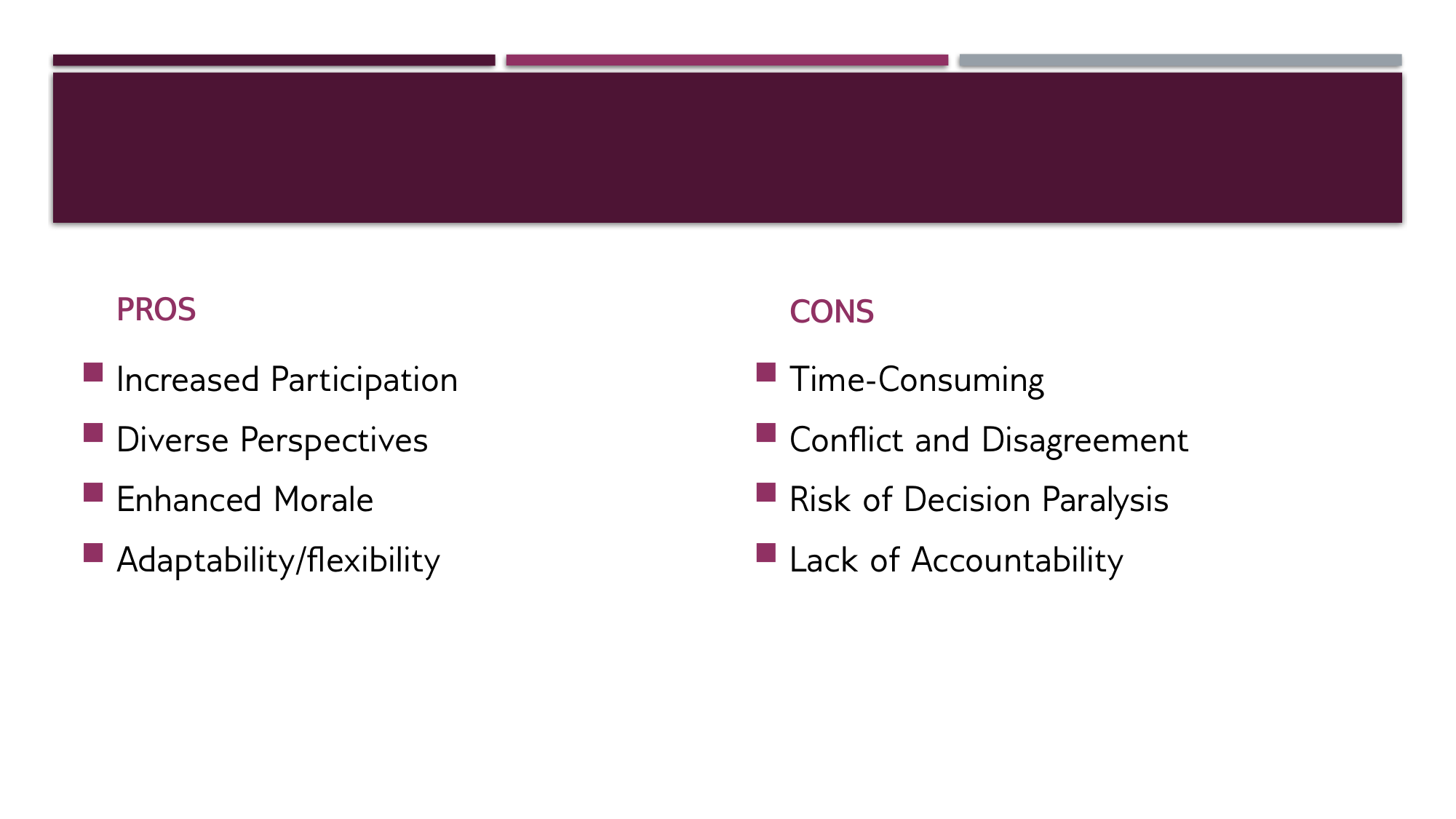

PROS
CONS
Increased Participation
Diverse Perspectives
Enhanced Morale
Adaptability/flexibility
Time-Consuming
Conflict and Disagreement
Risk of Decision Paralysis
Lack of Accountability